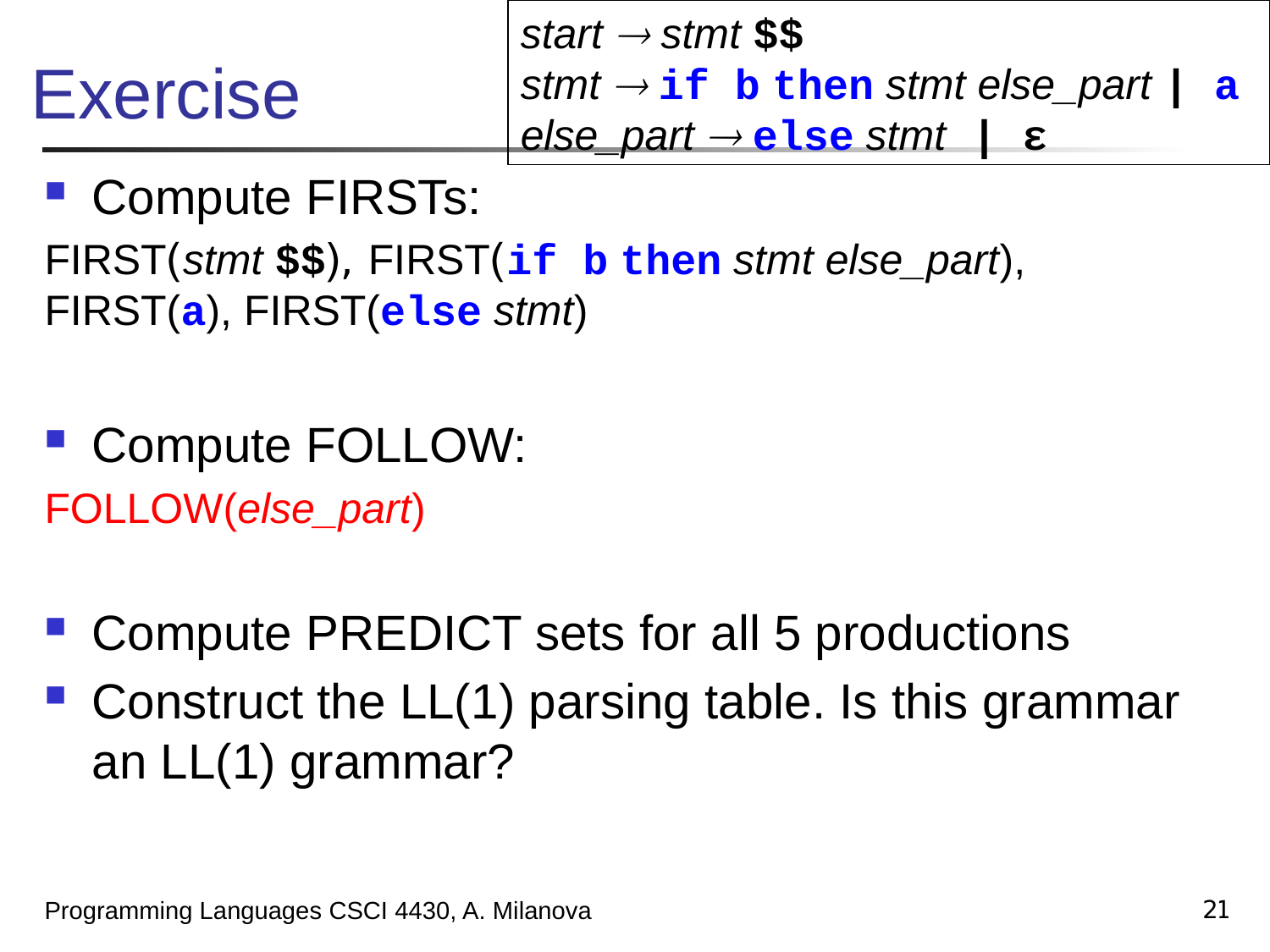

# Exercise
start → stmt $$
stmt → if b then stmt else_part | a
else_part → else stmt | ε
Compute FIRSTs:
FIRST(stmt $$), FIRST(if b then stmt else_part),
FIRST(a), FIRST(else stmt)

Compute FOLLOW:
FOLLOW(else_part)

Compute PREDICT sets for all 5 productions
Construct the LL(1) parsing table. Is this grammar an LL(1) grammar?

21
Programming Languages CSCI 4430, A. Milanova